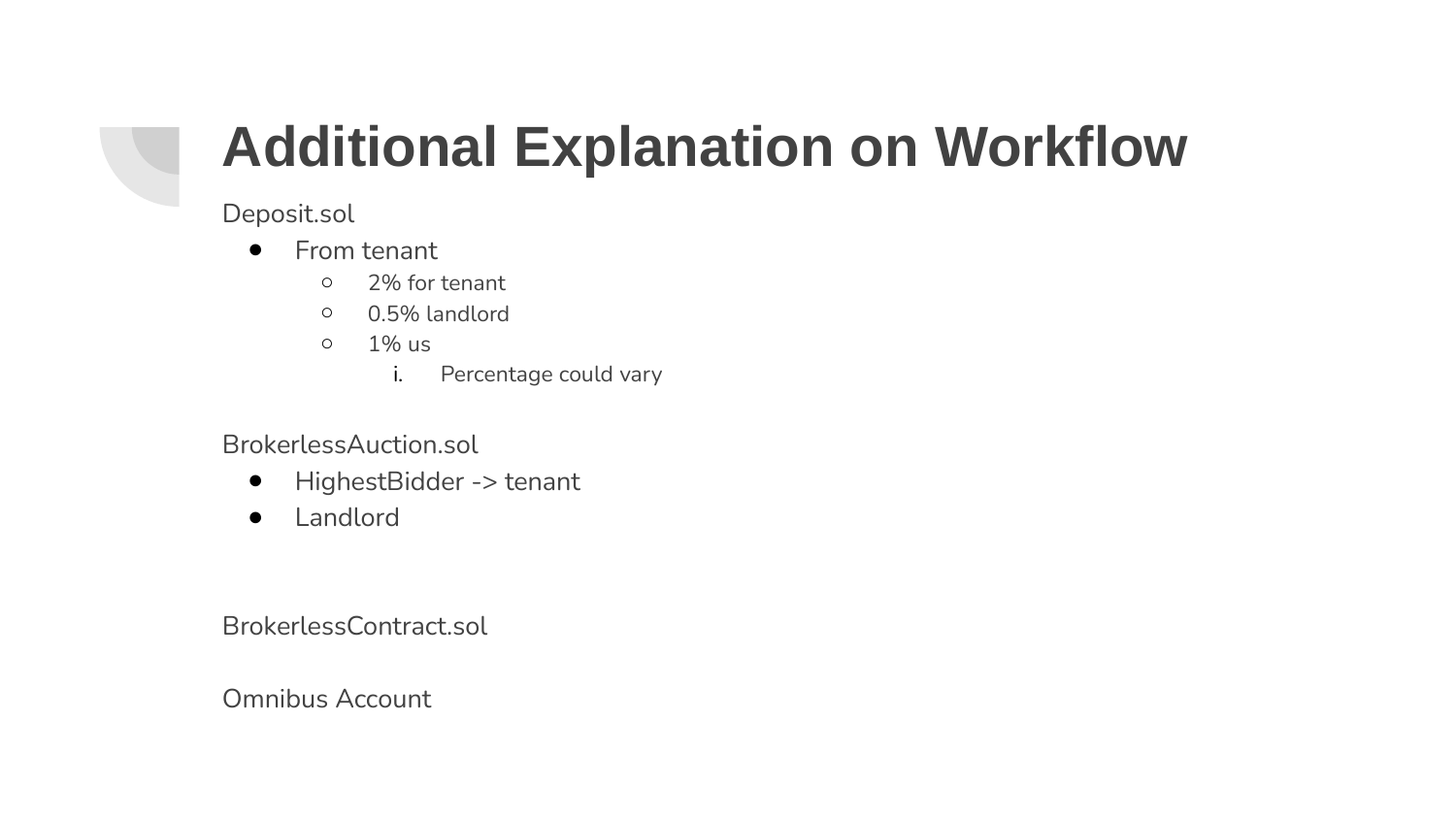

# Additional Explanation on Workflow
Deposit.sol
From tenant
2% for tenant
0.5% landlord
1% us
Percentage could vary

BrokerlessAuction.sol
HighestBidder -> tenant
Landlord

BrokerlessContract.sol

Omnibus Account